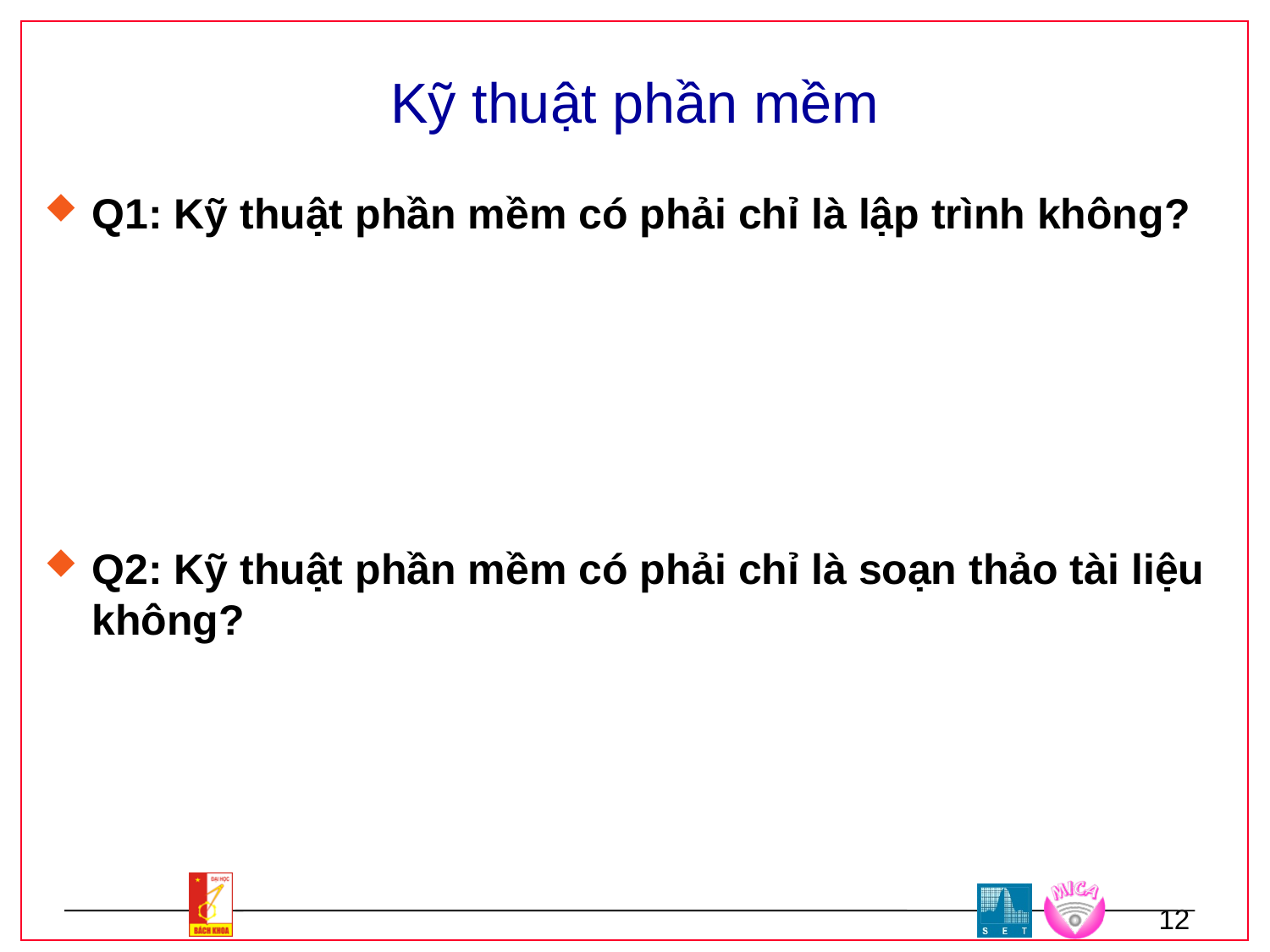

# Kỹ thuật phần mềm
Q1: Kỹ thuật phần mềm có phải chỉ là lập trình không?

Q2: Kỹ thuật phần mềm có phải chỉ là soạn thảo tài liệu không?